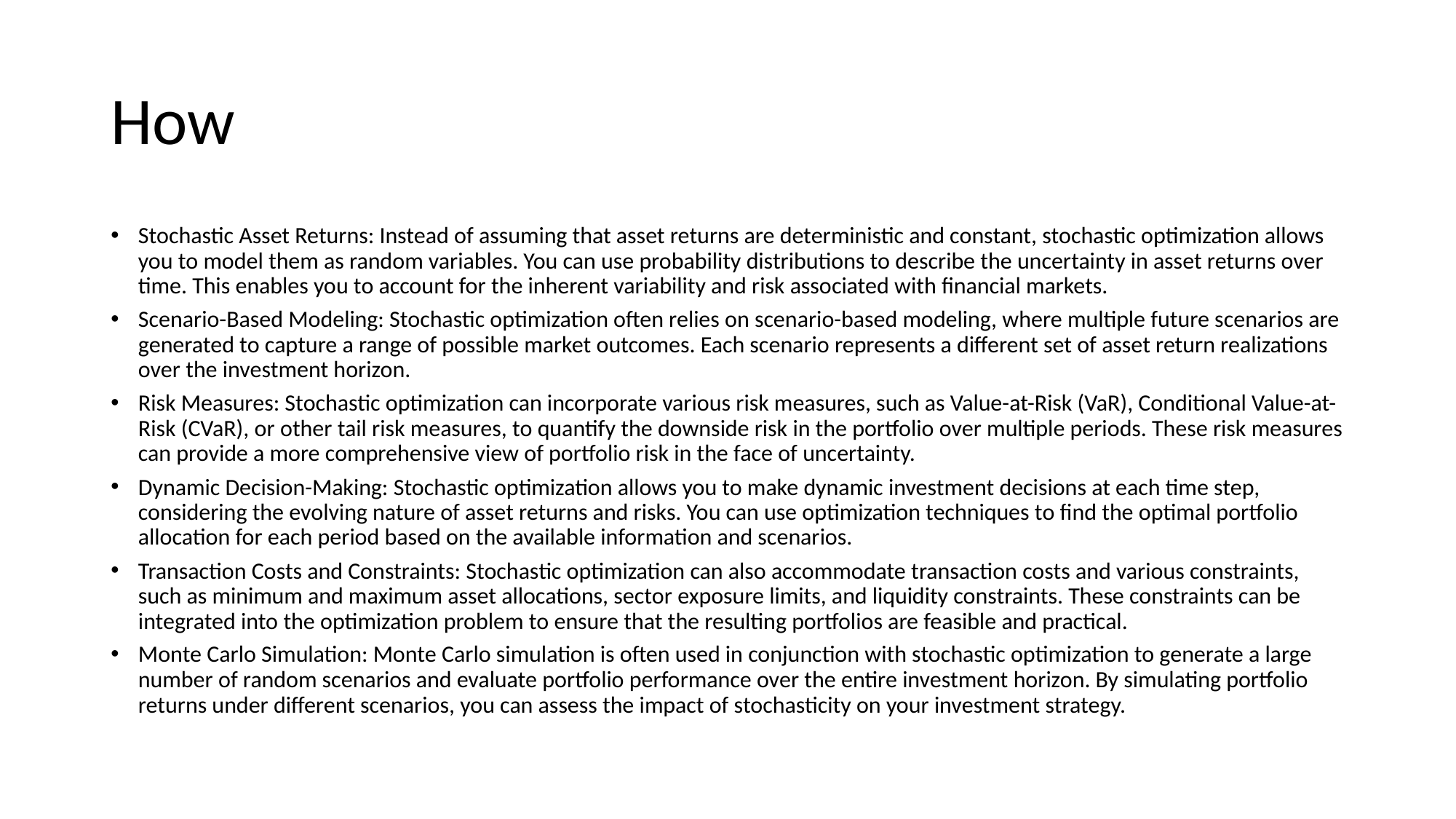

# How
Stochastic Asset Returns: Instead of assuming that asset returns are deterministic and constant, stochastic optimization allows you to model them as random variables. You can use probability distributions to describe the uncertainty in asset returns over time. This enables you to account for the inherent variability and risk associated with financial markets.
Scenario-Based Modeling: Stochastic optimization often relies on scenario-based modeling, where multiple future scenarios are generated to capture a range of possible market outcomes. Each scenario represents a different set of asset return realizations over the investment horizon.
Risk Measures: Stochastic optimization can incorporate various risk measures, such as Value-at-Risk (VaR), Conditional Value-at-Risk (CVaR), or other tail risk measures, to quantify the downside risk in the portfolio over multiple periods. These risk measures can provide a more comprehensive view of portfolio risk in the face of uncertainty.
Dynamic Decision-Making: Stochastic optimization allows you to make dynamic investment decisions at each time step, considering the evolving nature of asset returns and risks. You can use optimization techniques to find the optimal portfolio allocation for each period based on the available information and scenarios.
Transaction Costs and Constraints: Stochastic optimization can also accommodate transaction costs and various constraints, such as minimum and maximum asset allocations, sector exposure limits, and liquidity constraints. These constraints can be integrated into the optimization problem to ensure that the resulting portfolios are feasible and practical.
Monte Carlo Simulation: Monte Carlo simulation is often used in conjunction with stochastic optimization to generate a large number of random scenarios and evaluate portfolio performance over the entire investment horizon. By simulating portfolio returns under different scenarios, you can assess the impact of stochasticity on your investment strategy.